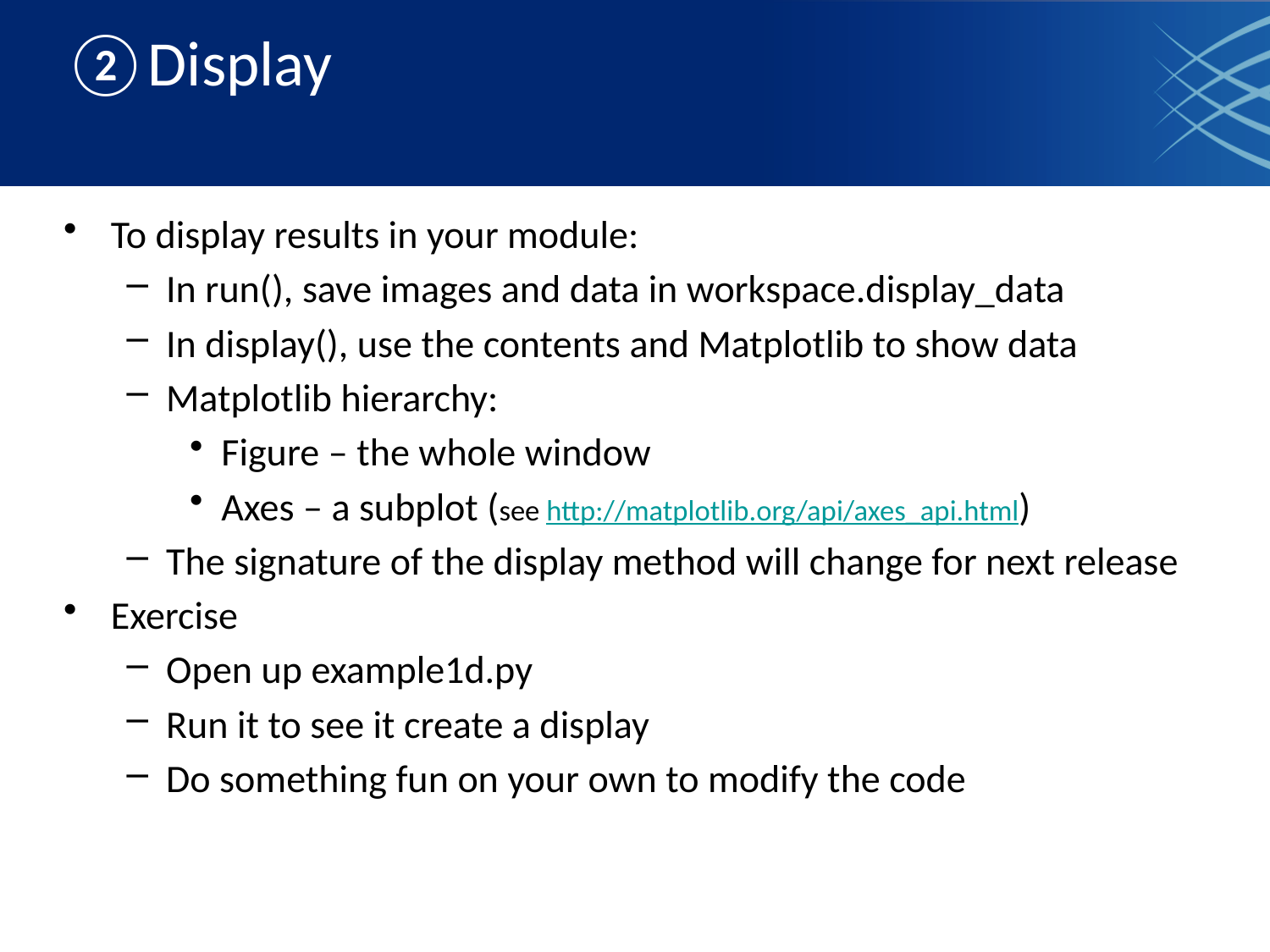

# ②Display
To display results in your module:
In run(), save images and data in workspace.display_data
In display(), use the contents and Matplotlib to show data
Matplotlib hierarchy:
Figure – the whole window
Axes – a subplot (see http://matplotlib.org/api/axes_api.html)
The signature of the display method will change for next release
Exercise
Open up example1d.py
Run it to see it create a display
Do something fun on your own to modify the code